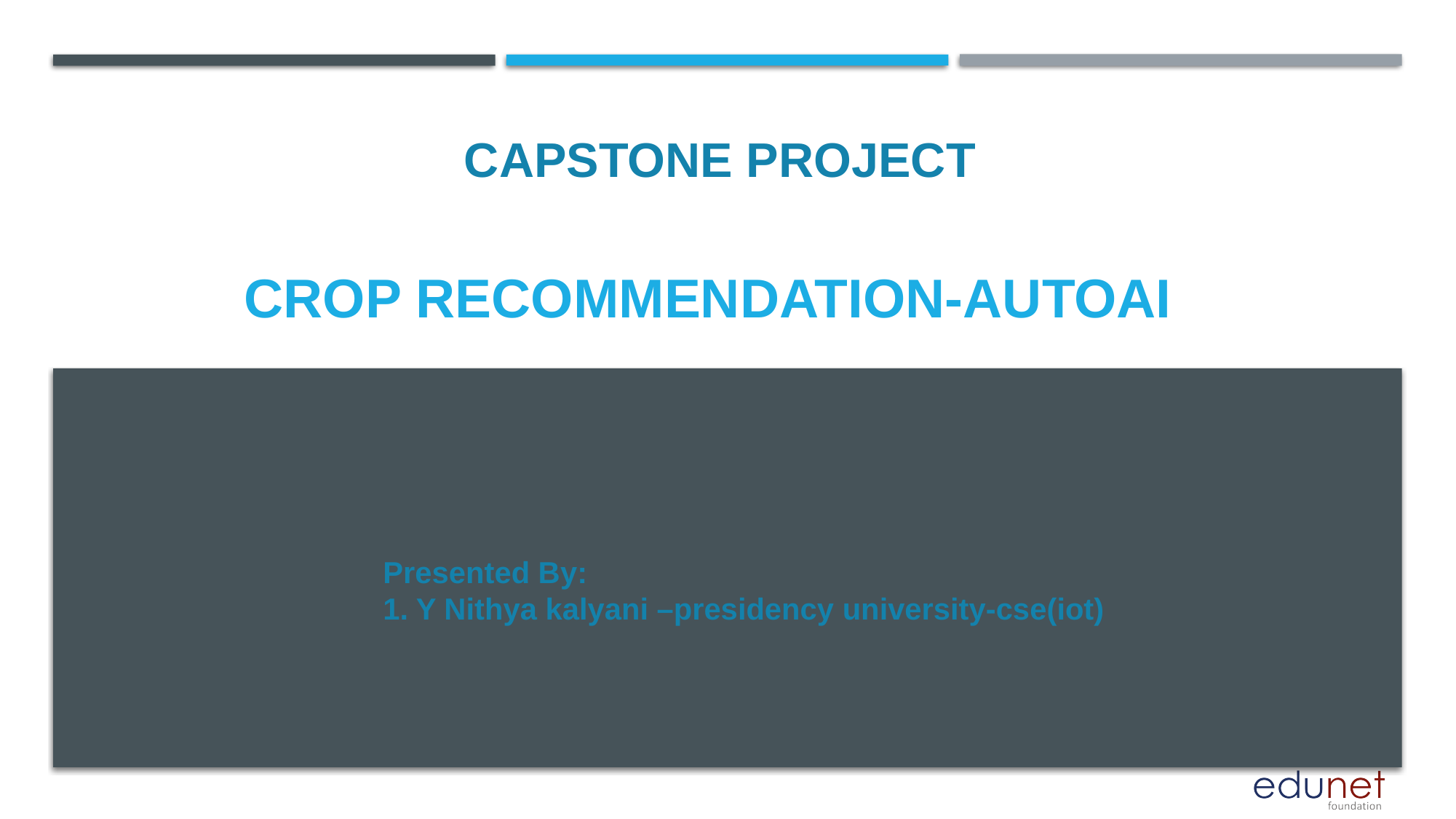

CAPSTONE PROJECT
# Crop Recommendation-autoai
Presented By:
1. Y Nithya kalyani –presidency university-cse(iot)